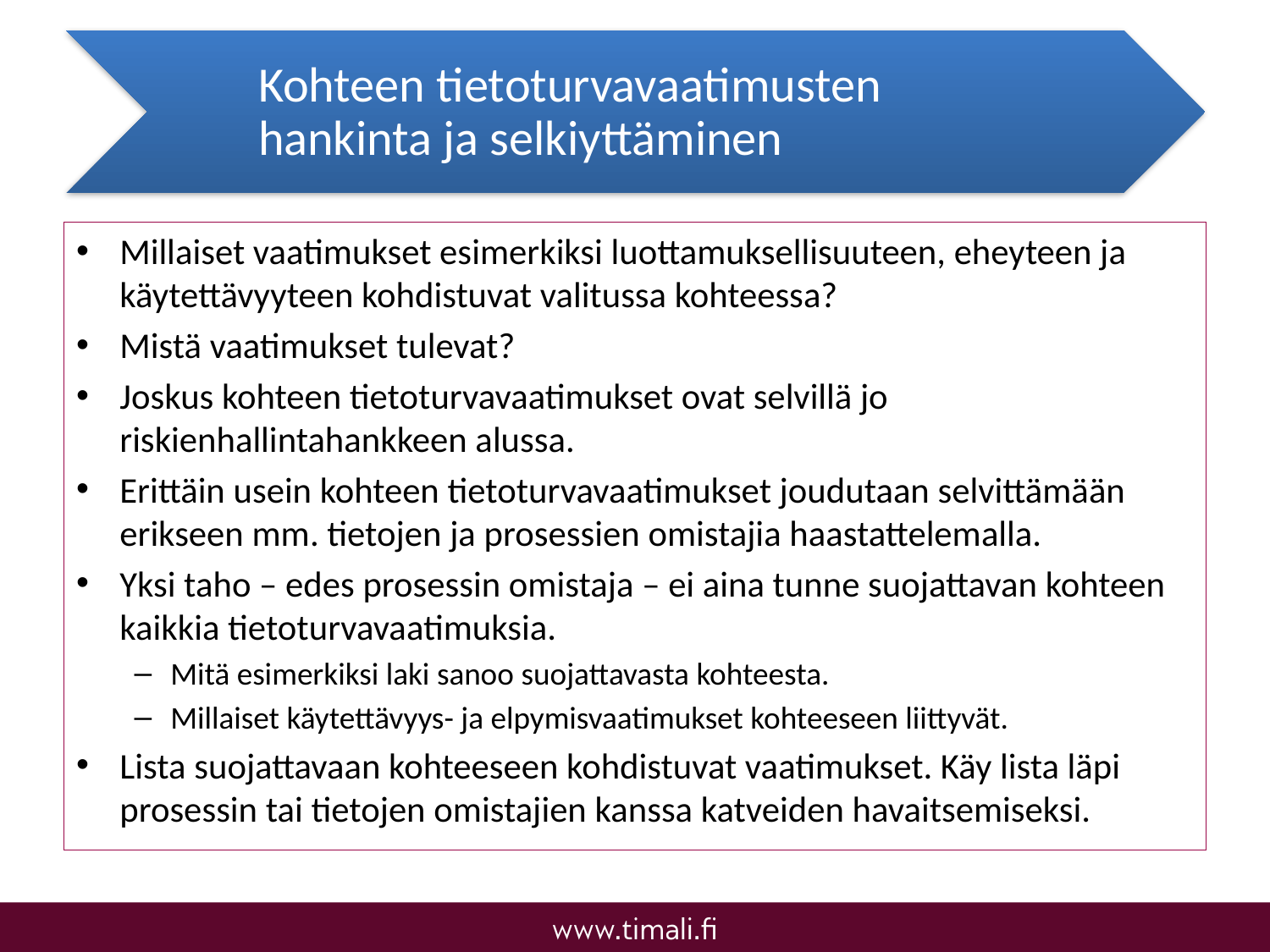

Kohteen tietoturvavaatimusten hankinta ja selkiyttäminen
Millaiset vaatimukset esimerkiksi luottamuksellisuuteen, eheyteen ja käytettävyyteen kohdistuvat valitussa kohteessa?
Mistä vaatimukset tulevat?
Joskus kohteen tietoturvavaatimukset ovat selvillä jo riskienhallintahankkeen alussa.
Erittäin usein kohteen tietoturvavaatimukset joudutaan selvittämään erikseen mm. tietojen ja prosessien omistajia haastattelemalla.
Yksi taho – edes prosessin omistaja – ei aina tunne suojattavan kohteen kaikkia tietoturvavaatimuksia.
Mitä esimerkiksi laki sanoo suojattavasta kohteesta.
Millaiset käytettävyys- ja elpymisvaatimukset kohteeseen liittyvät.
Lista suojattavaan kohteeseen kohdistuvat vaatimukset. Käy lista läpi prosessin tai tietojen omistajien kanssa katveiden havaitsemiseksi.